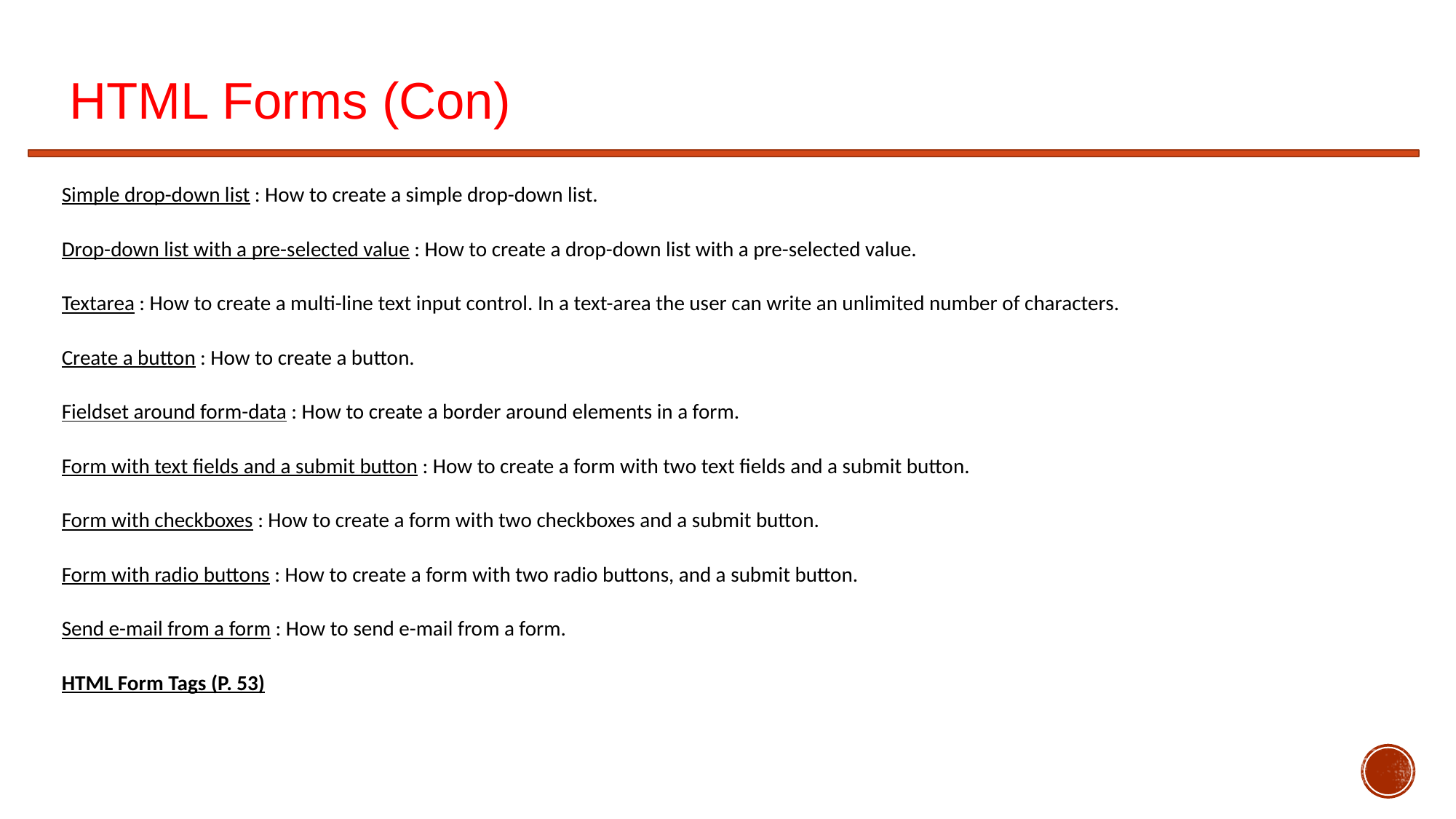

# HTML Forms (Con)

Simple drop-down list : How to create a simple drop-down list.

Drop-down list with a pre-selected value : How to create a drop-down list with a pre-selected value.

Textarea : How to create a multi-line text input control. In a text-area the user can write an unlimited number of characters.

Create a button : How to create a button.

Fieldset around form-data : How to create a border around elements in a form.

Form with text fields and a submit button : How to create a form with two text fields and a submit button.

Form with checkboxes : How to create a form with two checkboxes and a submit button.

Form with radio buttons : How to create a form with two radio buttons, and a submit button.

Send e-mail from a form : How to send e-mail from a form.

HTML Form Tags (P. 53)